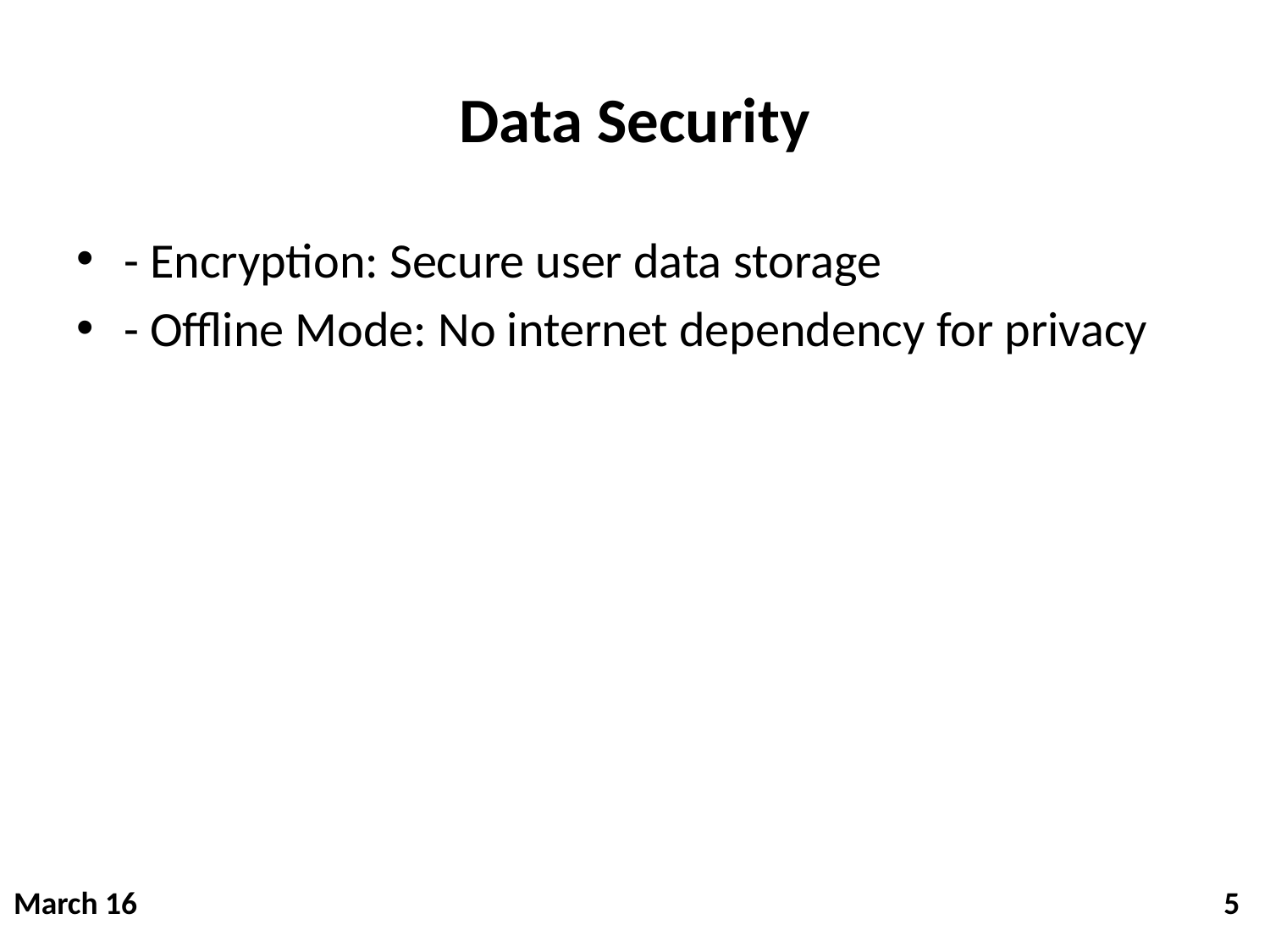

# Data Security
- Encryption: Secure user data storage
- Offline Mode: No internet dependency for privacy
March 16                                                                                                                                                       5